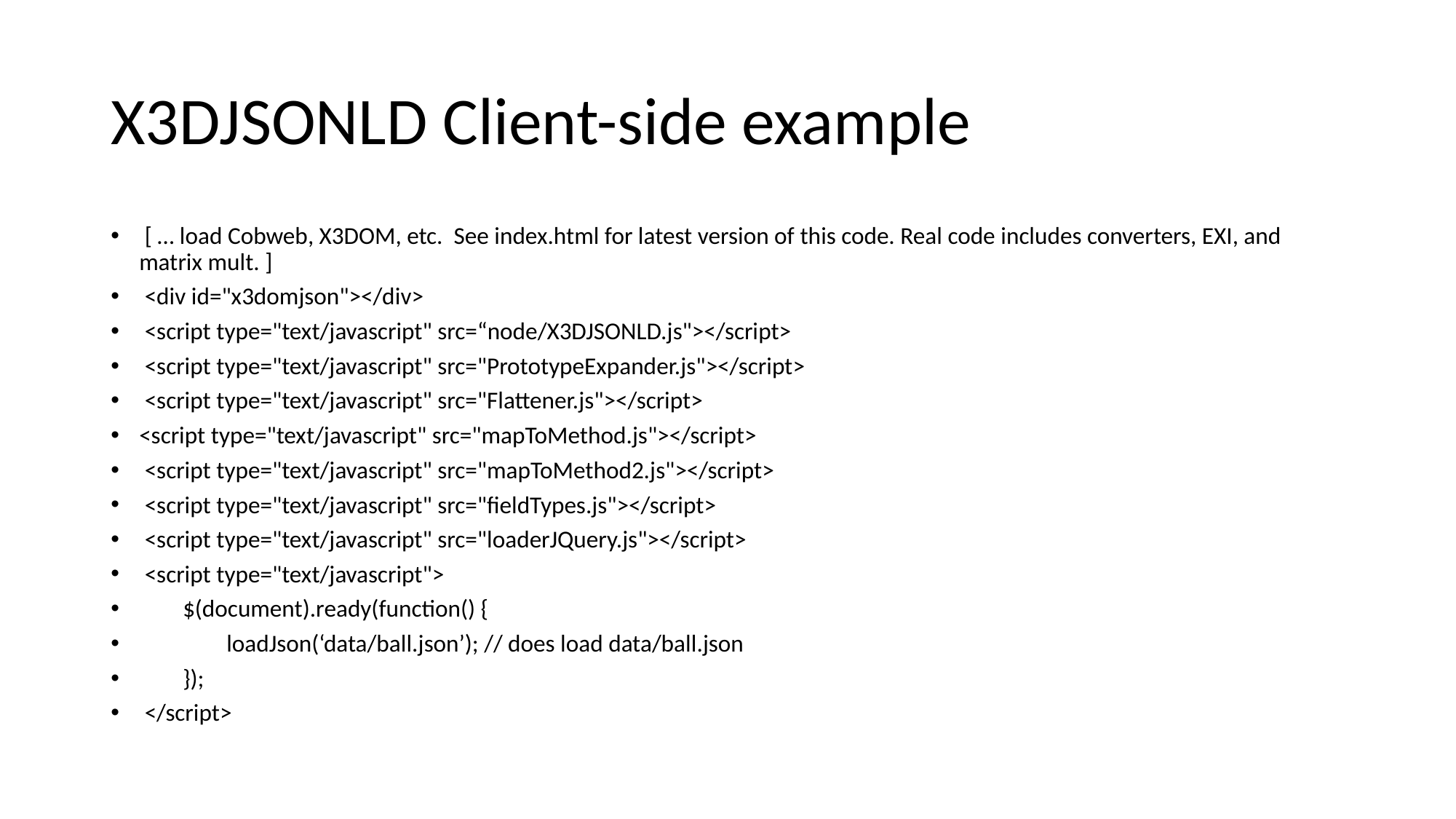

# X3DJSONLD Client-side example
 [ … load Cobweb, X3DOM, etc.  See index.html for latest version of this code. Real code includes converters, EXI, and matrix mult. ]
 <div id="x3domjson"></div>
 <script type="text/javascript" src=“node/X3DJSONLD.js"></script>
 <script type="text/javascript" src="PrototypeExpander.js"></script>
 <script type="text/javascript" src="Flattener.js"></script>
<script type="text/javascript" src="mapToMethod.js"></script>
 <script type="text/javascript" src="mapToMethod2.js"></script>
 <script type="text/javascript" src="fieldTypes.js"></script>
 <script type="text/javascript" src="loaderJQuery.js"></script>
 <script type="text/javascript">
        $(document).ready(function() {
                loadJson(‘data/ball.json’); // does load data/ball.json
        });
 </script>